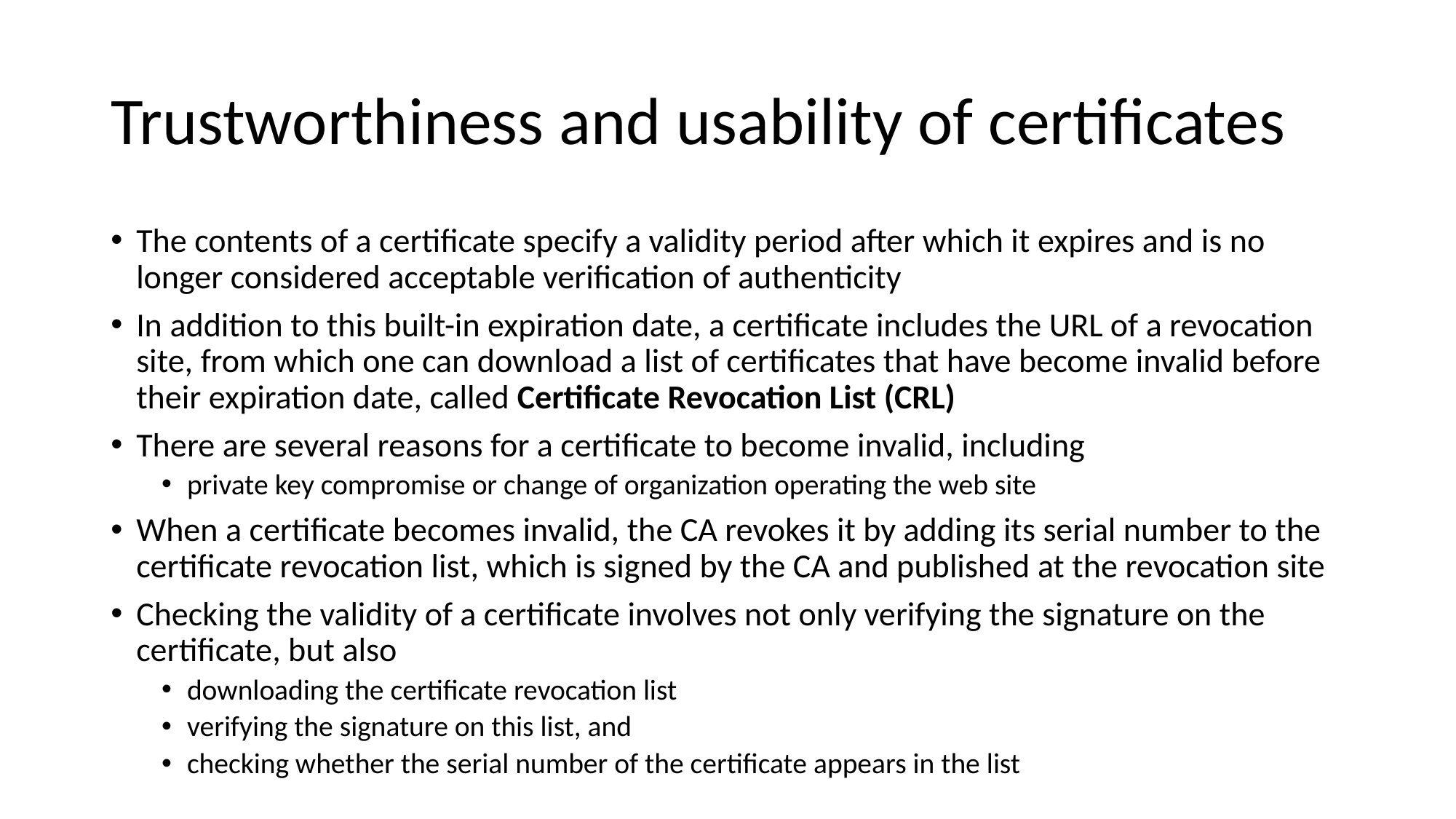

# Trustworthiness and usability of certificates
The contents of a certificate specify a validity period after which it expires and is no longer considered acceptable verification of authenticity
In addition to this built-in expiration date, a certificate includes the URL of a revocation site, from which one can download a list of certificates that have become invalid before their expiration date, called Certificate Revocation List (CRL)
There are several reasons for a certificate to become invalid, including
private key compromise or change of organization operating the web site
When a certificate becomes invalid, the CA revokes it by adding its serial number to the certificate revocation list, which is signed by the CA and published at the revocation site
Checking the validity of a certificate involves not only verifying the signature on the certificate, but also
downloading the certificate revocation list
verifying the signature on this list, and
checking whether the serial number of the certificate appears in the list